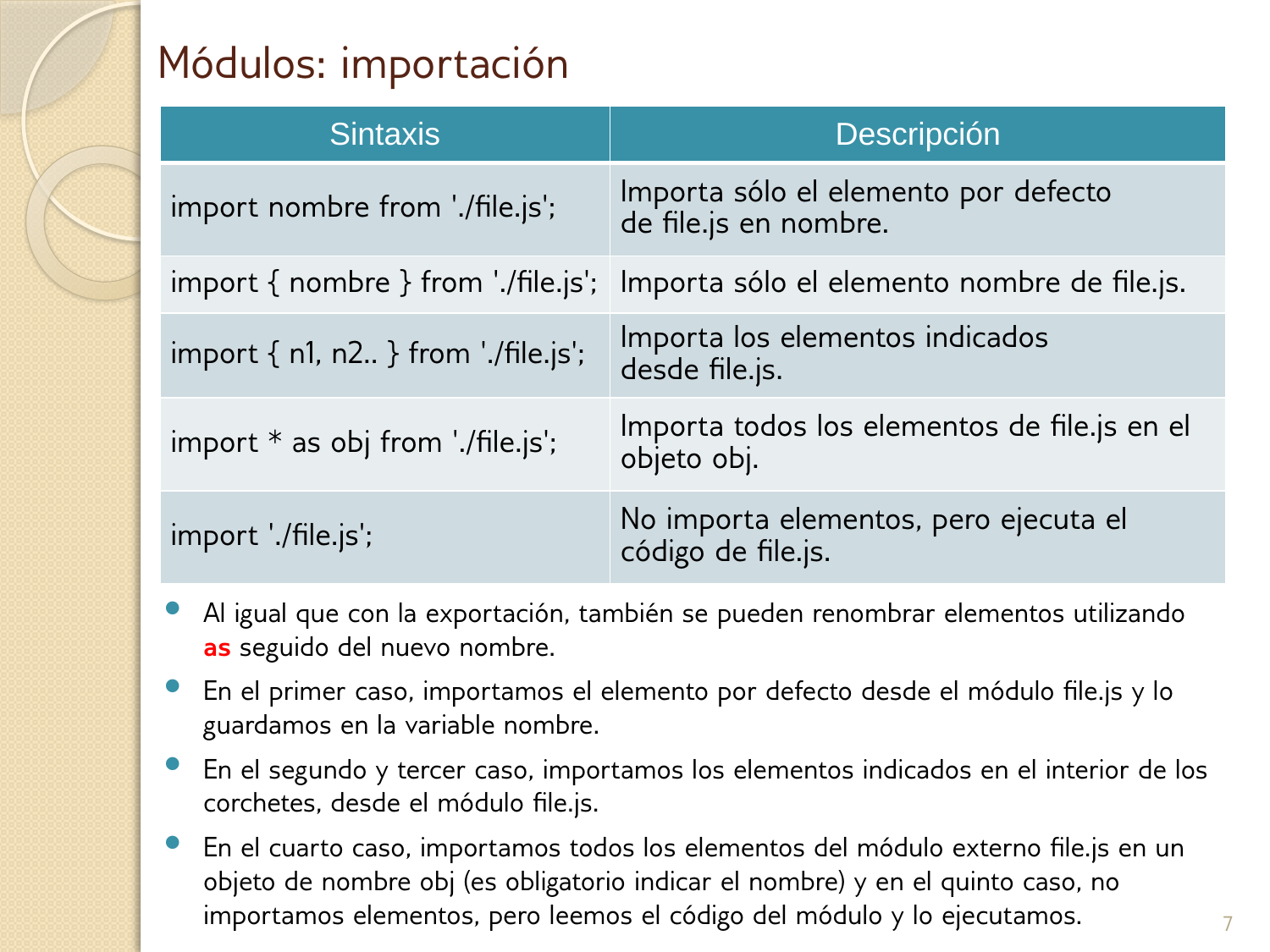

# Módulos: importación
| Sintaxis | Descripción |
| --- | --- |
| import nombre from './file.js'; | Importa sólo el elemento por defecto de file.js en nombre. |
| import { nombre } from './file.js'; | Importa sólo el elemento nombre de file.js. |
| import { n1, n2.. } from './file.js'; | Importa los elementos indicados desde file.js. |
| import \* as obj from './file.js'; | Importa todos los elementos de file.js en el objeto obj. |
| import './file.js'; | No importa elementos, pero ejecuta el código de file.js. |
Al igual que con la exportación, también se pueden renombrar elementos utilizando as seguido del nuevo nombre.
En el primer caso, importamos el elemento por defecto desde el módulo file.js y lo guardamos en la variable nombre.
En el segundo y tercer caso, importamos los elementos indicados en el interior de los corchetes, desde el módulo file.js.
En el cuarto caso, importamos todos los elementos del módulo externo file.js en un objeto de nombre obj (es obligatorio indicar el nombre) y en el quinto caso, no importamos elementos, pero leemos el código del módulo y lo ejecutamos.
7